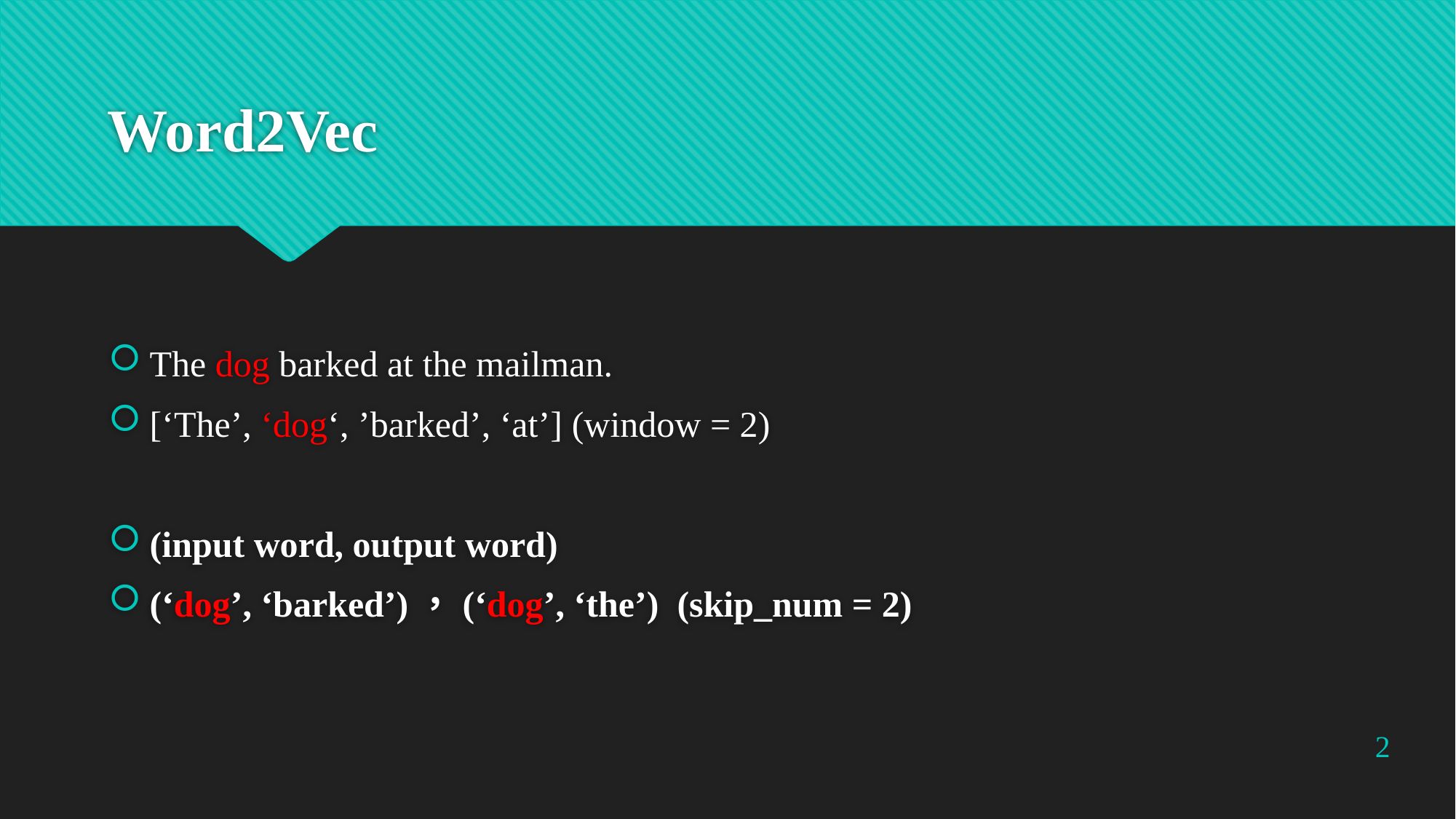

# Word2Vec
The dog barked at the mailman.
[‘The’, ‘dog‘, ’barked’, ‘at’] (window = 2)

(input word, output word)
(‘dog’, ‘barked’)，(‘dog’, ‘the’)  (skip_num = 2)
2